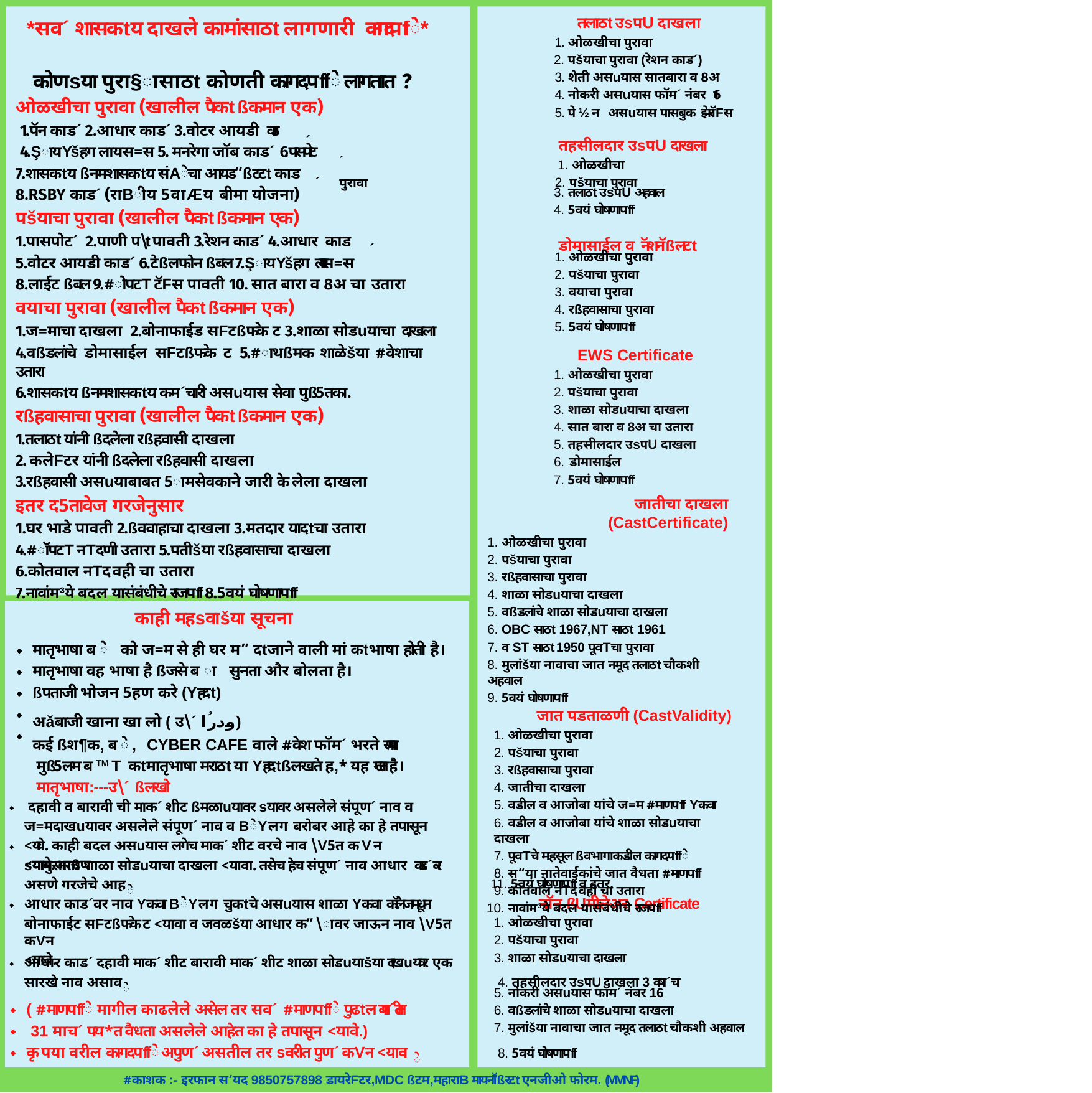

तलाठt उsपU दाखला
1. ओळखीचा पुरावा
2. पšयाचा पुरावा (रेशन काड´)
3. शेती असuयास सातबारा व 8अ
4. नोकरी असuयास फॉम´ नंबर  16
*सव´ शासकtय दाखले कामांसाठt लागणारी  कागदपffे*
कोणsया पुरा§ासाठt कोणती कागदपffे लागतात  ?
ओळखीचा पुरावा (खालील पैकt ßकमान एक)
5. पे½न असuयास पासबुक  झेरॉFस
1.पॅन काड´ 2.आधार काड´ 3.वोटर आयडी  काड
´	तहसीलदार उsपU दाखला
4.ŞायYšहग लायस=स 5. मनरेगा जॉब काड´ 6.पासपोट
´	1. ओळखीचा पुरावा
7.शासकtय ßनमशासकtय संAेचा आयड”ßटटt  काड
8.RSBY काड´ (राBीय 5वाÆय बीमा योजना)
पšयाचा पुरावा (खालील पैकt ßकमान एक)
´	2. पšयाचा पुरावा
3. तलाठt उsपU अहवाल
4. 5वयं घोषणापff
´	डोमासाईल व नॅशनॅßलटt
1.पासपोट´ 2.पाणी प\t पावती 3.रेशन काड´ 4.आधार  काड
1. ओळखीचा पुरावा
2. पšयाचा पुरावा
3. वयाचा पुरावा
4. रßहवासाचा पुरावा
5. 5वयं घोषणापff
EWS Certificate
1. ओळखीचा पुरावा
2. पšयाचा पुरावा
3. शाळा सोडuयाचा दाखला
4. सात बारा व 8अ चा उतारा
5. तहसीलदार उsपU दाखला
6. डोमासाईल
7. 5वयं घोषणापff
जातीचा दाखला (CastCertificate)
1. ओळखीचा पुरावा
2. पšयाचा पुरावा
3. रßहवासाचा पुरावा
4. शाळा सोडuयाचा दाखला
5. वßडलांचे शाळा सोडuयाचा दाखला
6. OBC साठt  1967,NT साठt 1961
7. व ST साठt 1950 पूवTचा पुरावा
8. मुलांšया नावाचा जात नमूद तलाठt चौकशी अहवाल
9. 5वयं घोषणापff
जात पडताळणी (CastValidity)
1. ओळखीचा पुरावा
2. पšयाचा पुरावा
3. रßहवासाचा पुरावा
4. जातीचा दाखला
5. वडील व आजोबा यांचे ज=म #माणपff Yकवा
6. वडील व आजोबा यांचे शाळा सोडuयाचा दाखला
7. पूवTचे महसूल ßवभागाकडील कागदपffे
8. स“या नातेवाईकांचे जात वैधता #माणपff
9. कोतवाल नTद वही चा उतारा
10. नावांम³ये बदल यासंबंधीचे राजपff
5.वोटर आयडी काड´ 6.टेßलफोन ßबल 7.ŞायYšहग  लायस=स
8.लाईट ßबल 9.#ोपटT टॅFस पावती 10. सात बारा व 8अ चा उतारा
वयाचा पुरावा (खालील पैकt ßकमान एक)
1.ज=माचा दाखला  2.बोनाफाईड सFटßफके   ट 3.शाळा सोडuयाचा दाखला
4.वßडलांचे   डोमासाईल  सFटßफके   ट  5.#ाथßमक  शाळेšया  #वेशाचा उतारा
6.शासकtय ßनमशासकtय कम´चारी असuयास सेवा पुß5तका.
रßहवासाचा पुरावा (खालील पैकt ßकमान एक)
1.तलाठt यांनी ßदलेला रßहवासी दाखला
2. कलेFटर यांनी ßदलेला रßहवासी दाखला
3.रßहवासी असuयाबाबत 5ामसेवकाने जारी के लेला दाखला
इतर द5तावेज गरजेनुसार
1.घर भाडे पावती 2.ßववाहाचा दाखला 3.मतदार यादtचा उतारा
4.#ॉपटT नTदणी उतारा 5.पतीšया रßहवासाचा दाखला
6.कोतवाल नTद वही चा उतारा
7.नावांम³ये बदल यासंबंधीचे राजपff 8.5वयं घोषणापff

काही महsवाšया सूचना
मातृभाषा ब™े को ज=म से ही घर म” दt जाने वाली मां कt भाषा होती  है। मातृभाषा वह भाषा है ßजसे ब™ा सुनता और बोलता है।
ßपताजी भोजन 5हण करे (Yहदt)
अǎबाजी खाना खा लो ( उ\´ ودرُا)
कई ßश¶क, ब™े, CYBER CAFE वाले #वेश फॉम´ भरते समय  मुß5लम ब™T कt मातृभाषा मराठt या Yहदt ßलखते ह,* यह गलत  है। मातृभाषा:---उ\´ ßलखो

दहावी व बारावी ची माक´ शीट ßमळाuयावर sयावर असलेले संपूण´ नाव व  ज=मदाखuयावर असलेले संपूण´ नाव व BेYलग बरोबर आहे का हे तपासून  <यावे. काही बदल असuयास लगेच माक´ शीट वरचे नाव \V5त कVन  <यावे.आßण
sयानुसारच शाळा सोडuयाचा दाखला <यावा. तसेच हेच संपूण´ नाव आधार  काड´वर
े	11. 5वयं घोषणापff व इतर.
असणे गरजेचे आह
नॉन ßUमीलेअर Certificate
आधार काड´वर नाव Yकवा BेYलग चुकtचे असuयास शाळा Yकवा  कॉलेजमधून
बोनाफाईट सFटßफके ट <यावा व जवळšया आधार क” \ावर जाऊन नाव \V5त कVन
<यावे.
1. ओळखीचा पुरावा
2. पšयाचा पुरावा
3. शाळा सोडuयाचा दाखला
आधार काड´ दहावी माक´ शीट बारावी माक´ शीट शाळा सोडuयाšया दाखuयावर  एक
े	4. तहसीलदार उsपU दाखला 3 वषा´चा
सारखे नाव असाव
5. नोकरी असuयास फॉम´ नंबर 16
6. वßडलांचे शाळा सोडuयाचा दाखला
7. मुलांšया नावाचा जात नमूद तलाठt चौकशी अहवाल
( #माणपffे मागील काढलेले असेल तर सव´ #माणपffे  पुढtल वषा´तील
31 माच´ पय*त वैधता असलेले आहेत का हे तपासून <यावे.)
कृ पया वरील कागदपffे अपुण´ असतील तर sवरीत पुण´ कVन  <याव
े	8. 5वयं घोषणापff
#काशक :- इरफान स‘यद 9850757898 डायरेFटर,MDC ßटम,महाराB मायनाॕßरटt एनजीओ फोरम. (MMNF)